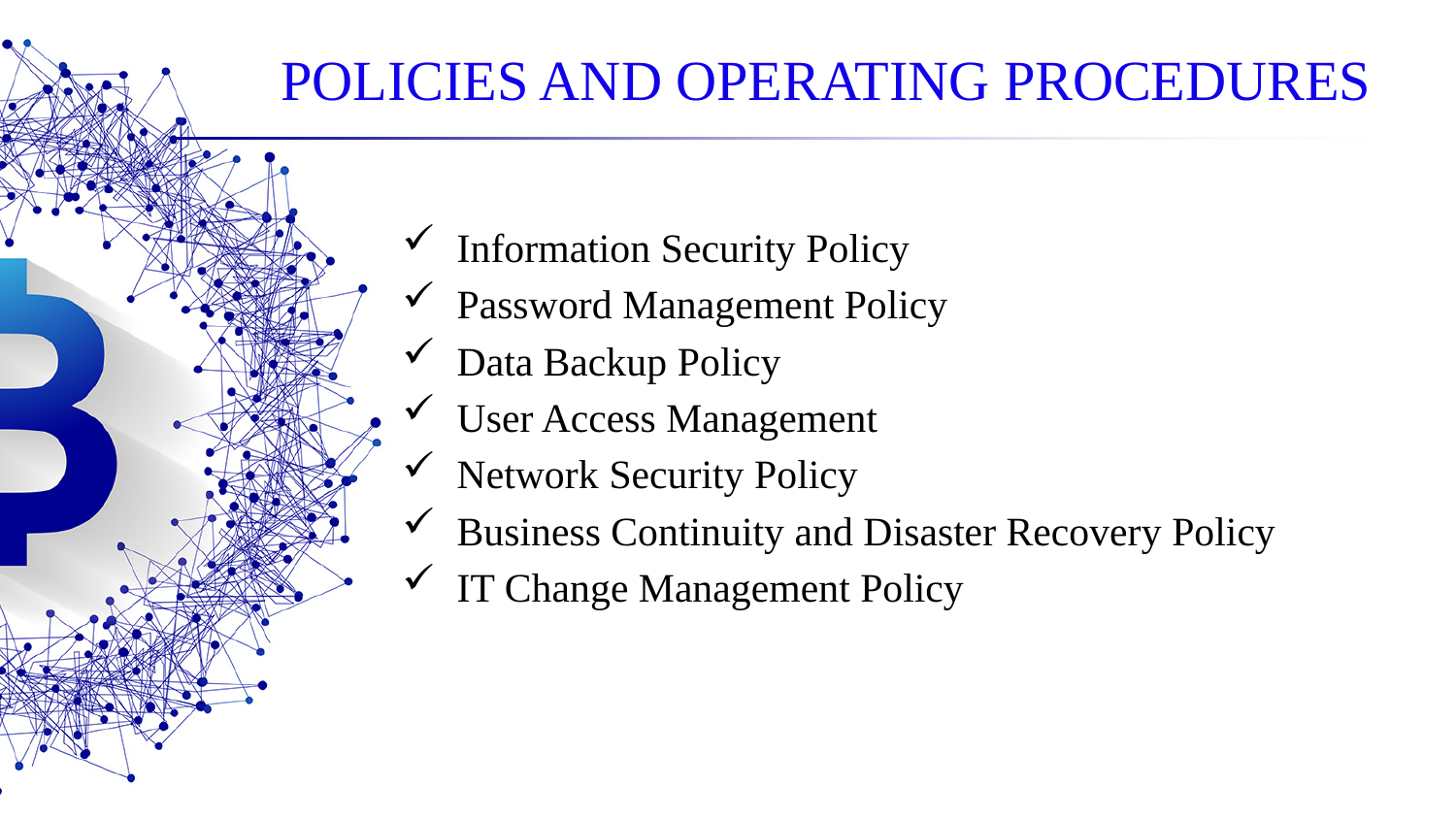

# POLICIES AND OPERATING PROCEDURES
Information Security Policy
Password Management Policy
Data Backup Policy
User Access Management
Network Security Policy
Business Continuity and Disaster Recovery Policy
IT Change Management Policy